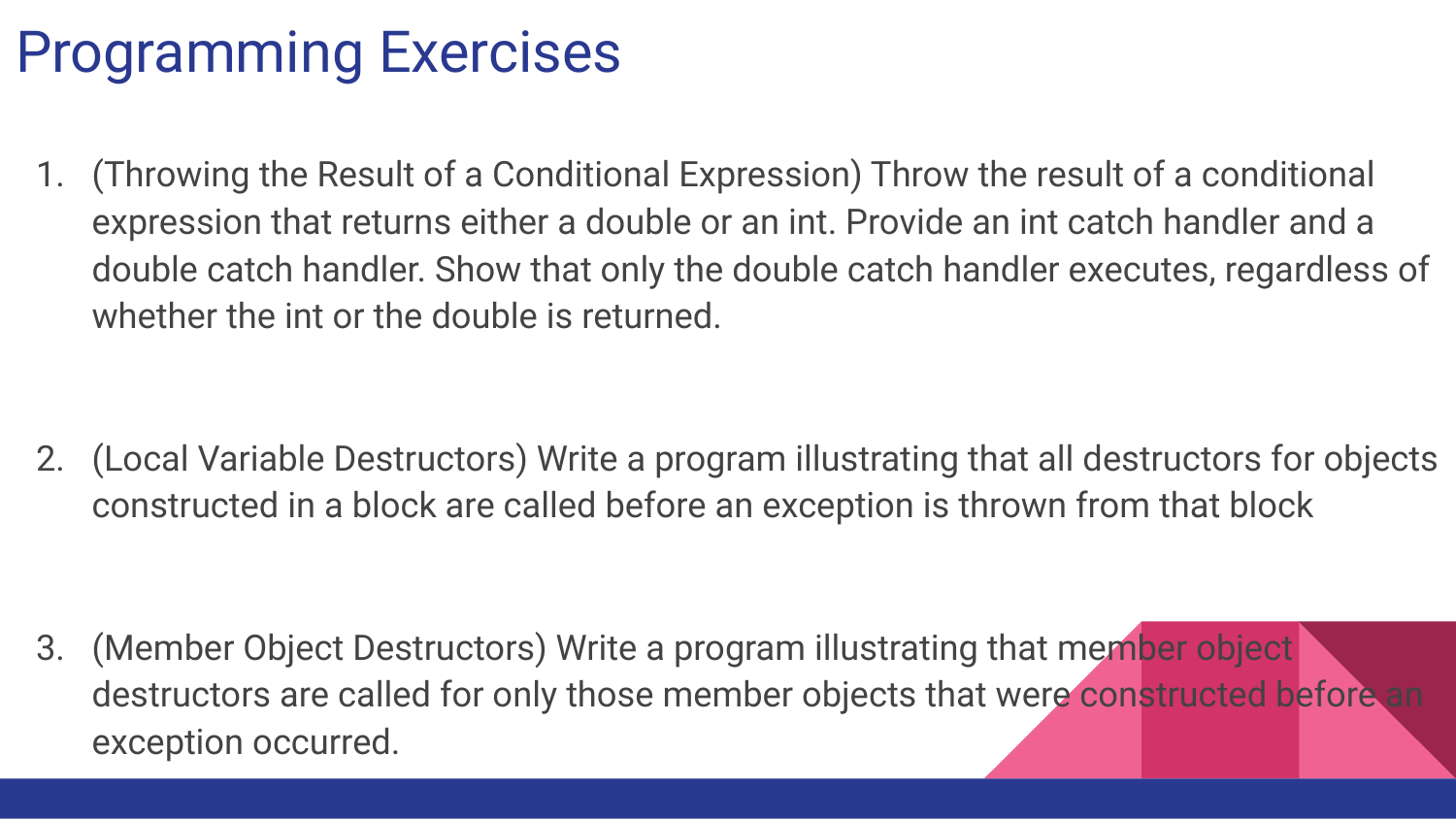

# Programming Exercises
(Throwing the Result of a Conditional Expression) Throw the result of a conditional expression that returns either a double or an int. Provide an int catch handler and a double catch handler. Show that only the double catch handler executes, regardless of whether the int or the double is returned.

(Local Variable Destructors) Write a program illustrating that all destructors for objects constructed in a block are called before an exception is thrown from that block

(Member Object Destructors) Write a program illustrating that member object destructors are called for only those member objects that were constructed before an exception occurred.